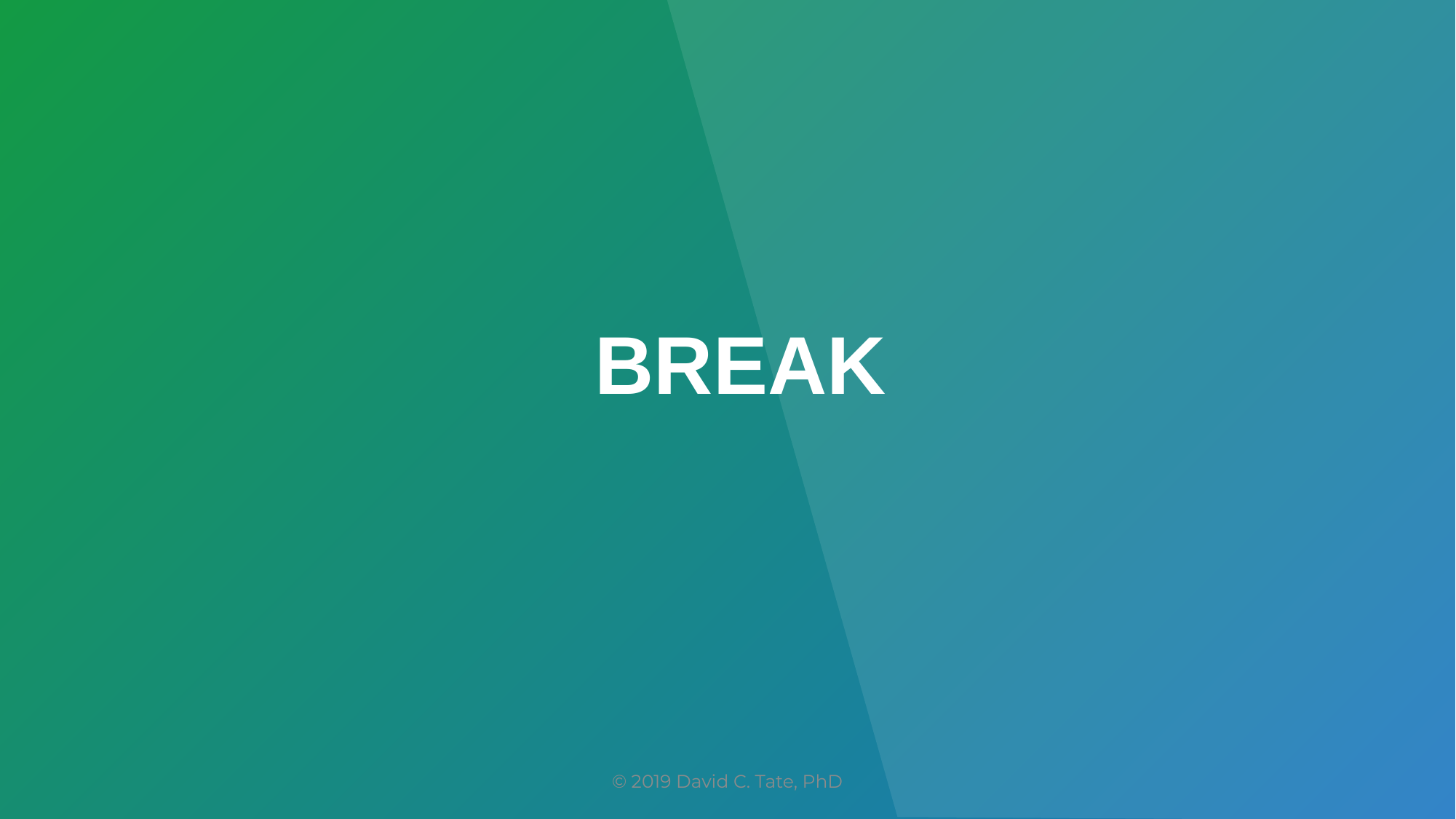

BREAK
© 2019 David C. Tate, PhD